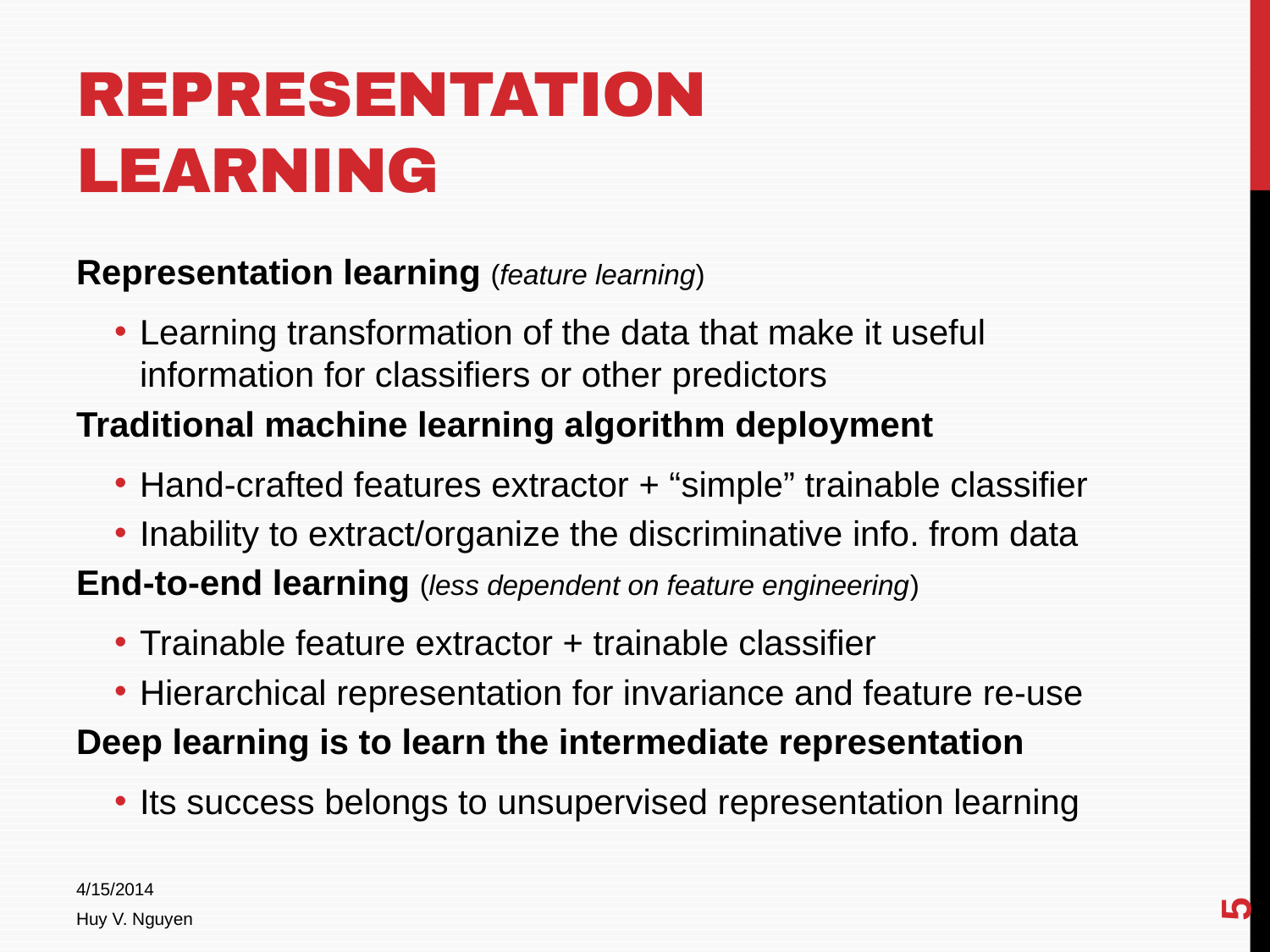

# Representation learning
Representation learning (feature learning)
Learning transformation of the data that make it useful information for classifiers or other predictors
Traditional machine learning algorithm deployment
Hand-crafted features extractor + “simple” trainable classifier
Inability to extract/organize the discriminative info. from data
End-to-end learning (less dependent on feature engineering)
Trainable feature extractor + trainable classifier
Hierarchical representation for invariance and feature re-use
Deep learning is to learn the intermediate representation
Its success belongs to unsupervised representation learning
5
4/15/2014
Huy V. Nguyen